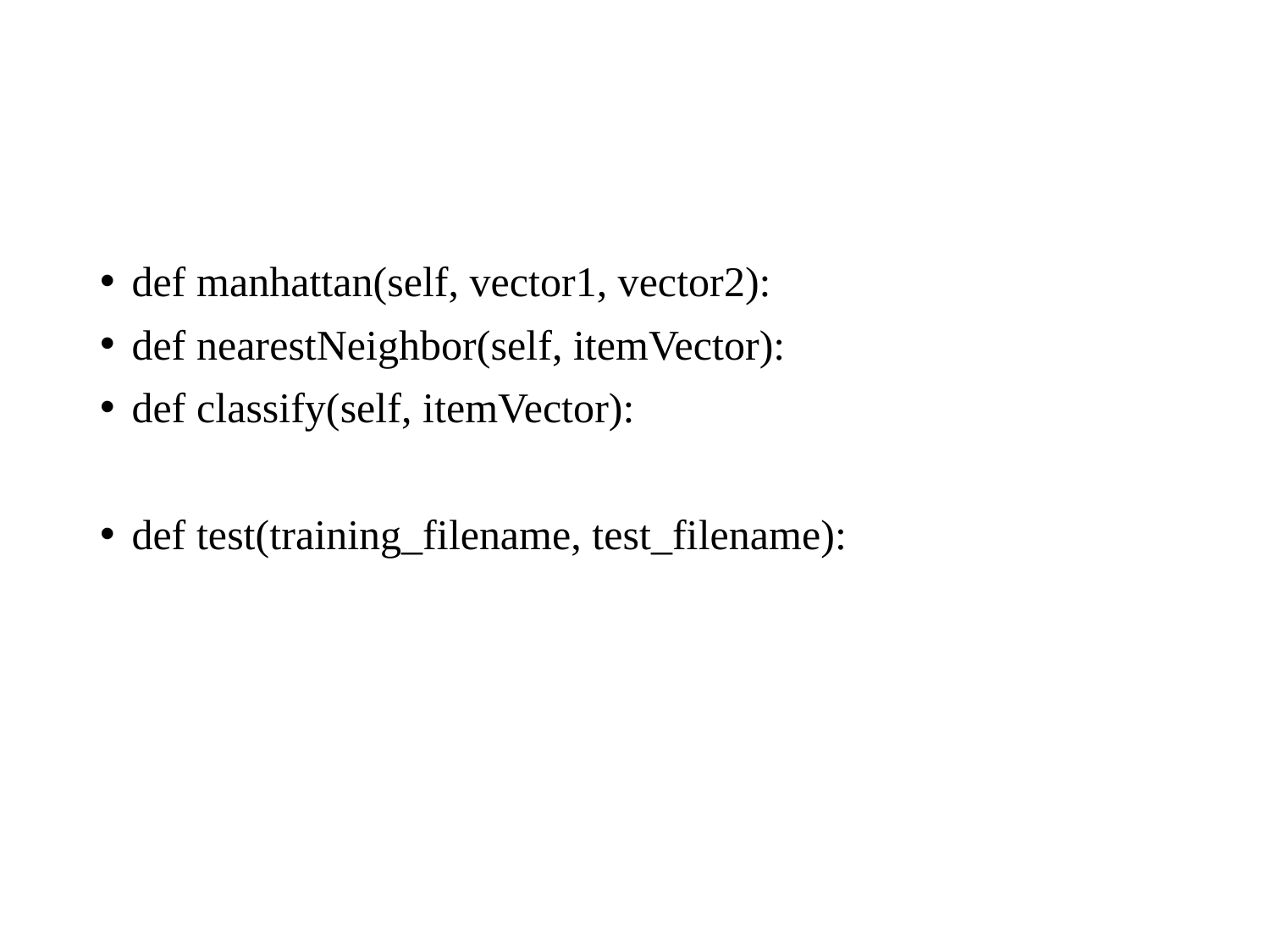

#
def manhattan(self, vector1, vector2):
def nearestNeighbor(self, itemVector):
def classify(self, itemVector):

def test(training_filename, test_filename):